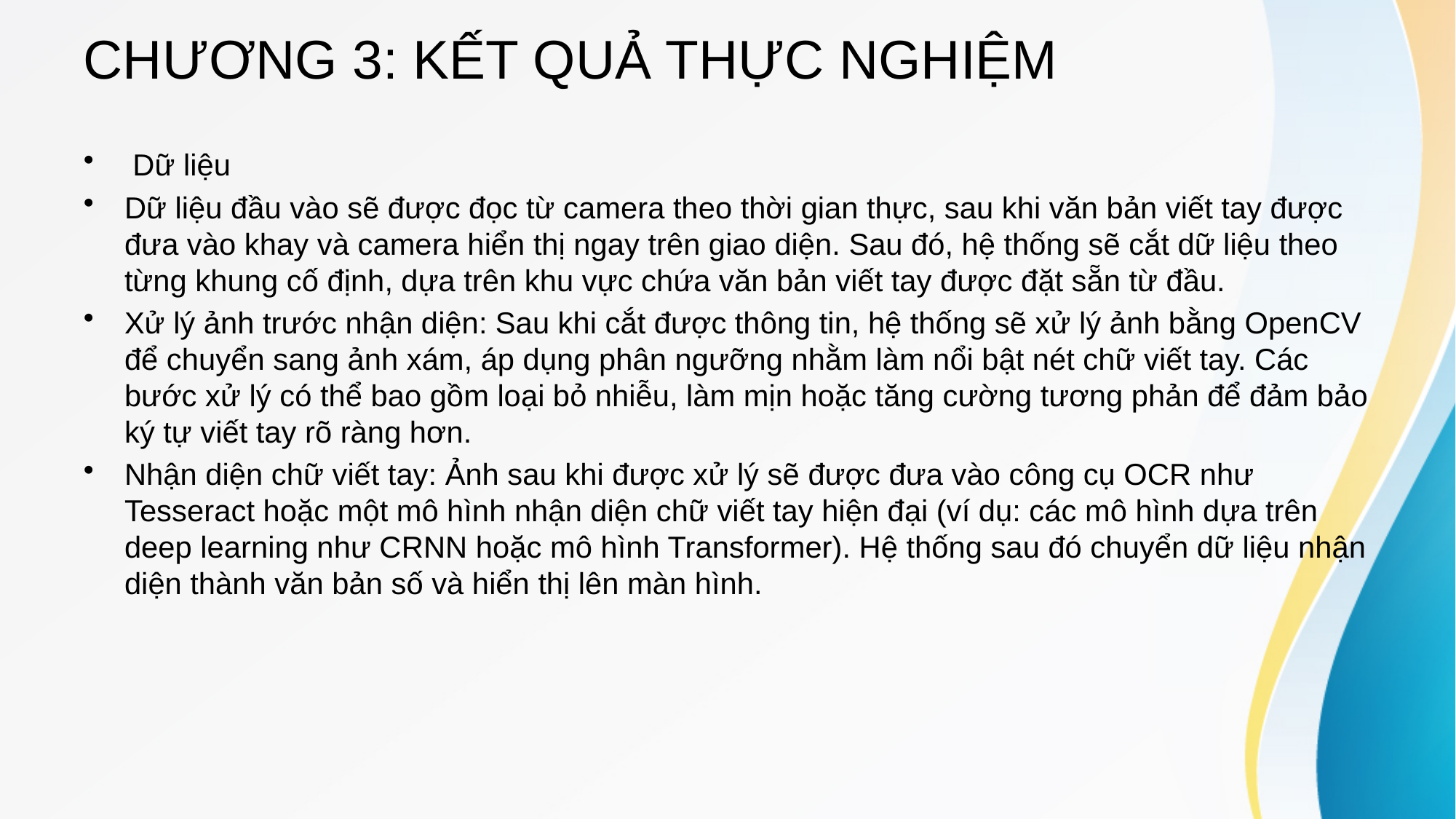

# CHƯƠNG 3: KẾT QUẢ THỰC NGHIỆM
 Dữ liệu
Dữ liệu đầu vào sẽ được đọc từ camera theo thời gian thực, sau khi văn bản viết tay được đưa vào khay và camera hiển thị ngay trên giao diện. Sau đó, hệ thống sẽ cắt dữ liệu theo từng khung cố định, dựa trên khu vực chứa văn bản viết tay được đặt sẵn từ đầu.
Xử lý ảnh trước nhận diện: Sau khi cắt được thông tin, hệ thống sẽ xử lý ảnh bằng OpenCV để chuyển sang ảnh xám, áp dụng phân ngưỡng nhằm làm nổi bật nét chữ viết tay. Các bước xử lý có thể bao gồm loại bỏ nhiễu, làm mịn hoặc tăng cường tương phản để đảm bảo ký tự viết tay rõ ràng hơn.
Nhận diện chữ viết tay: Ảnh sau khi được xử lý sẽ được đưa vào công cụ OCR như Tesseract hoặc một mô hình nhận diện chữ viết tay hiện đại (ví dụ: các mô hình dựa trên deep learning như CRNN hoặc mô hình Transformer). Hệ thống sau đó chuyển dữ liệu nhận diện thành văn bản số và hiển thị lên màn hình.